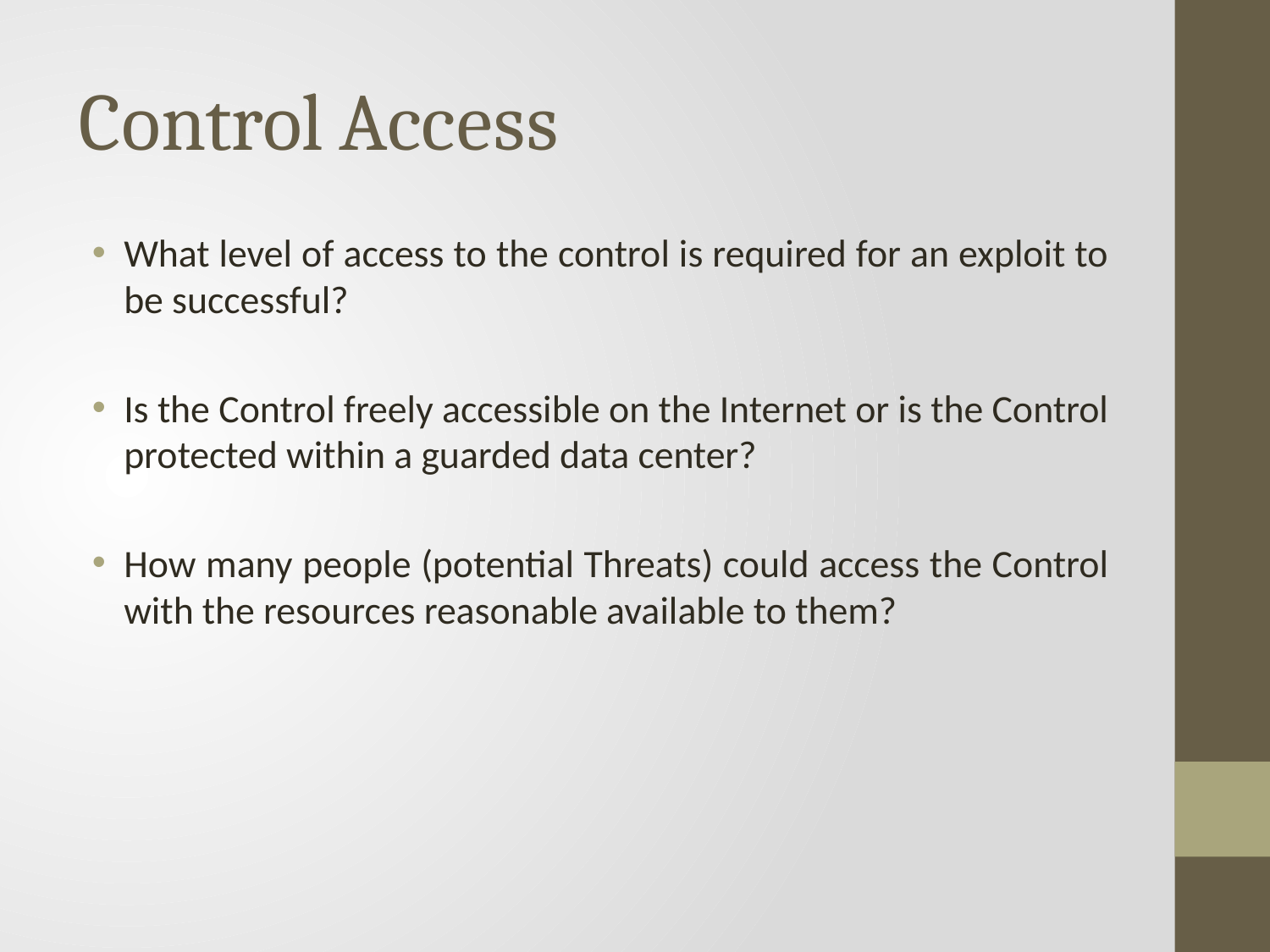

# Control Access
What level of access to the control is required for an exploit to be successful?

Is the Control freely accessible on the Internet or is the Control protected within a guarded data center?

How many people (potential Threats) could access the Control with the resources reasonable available to them?